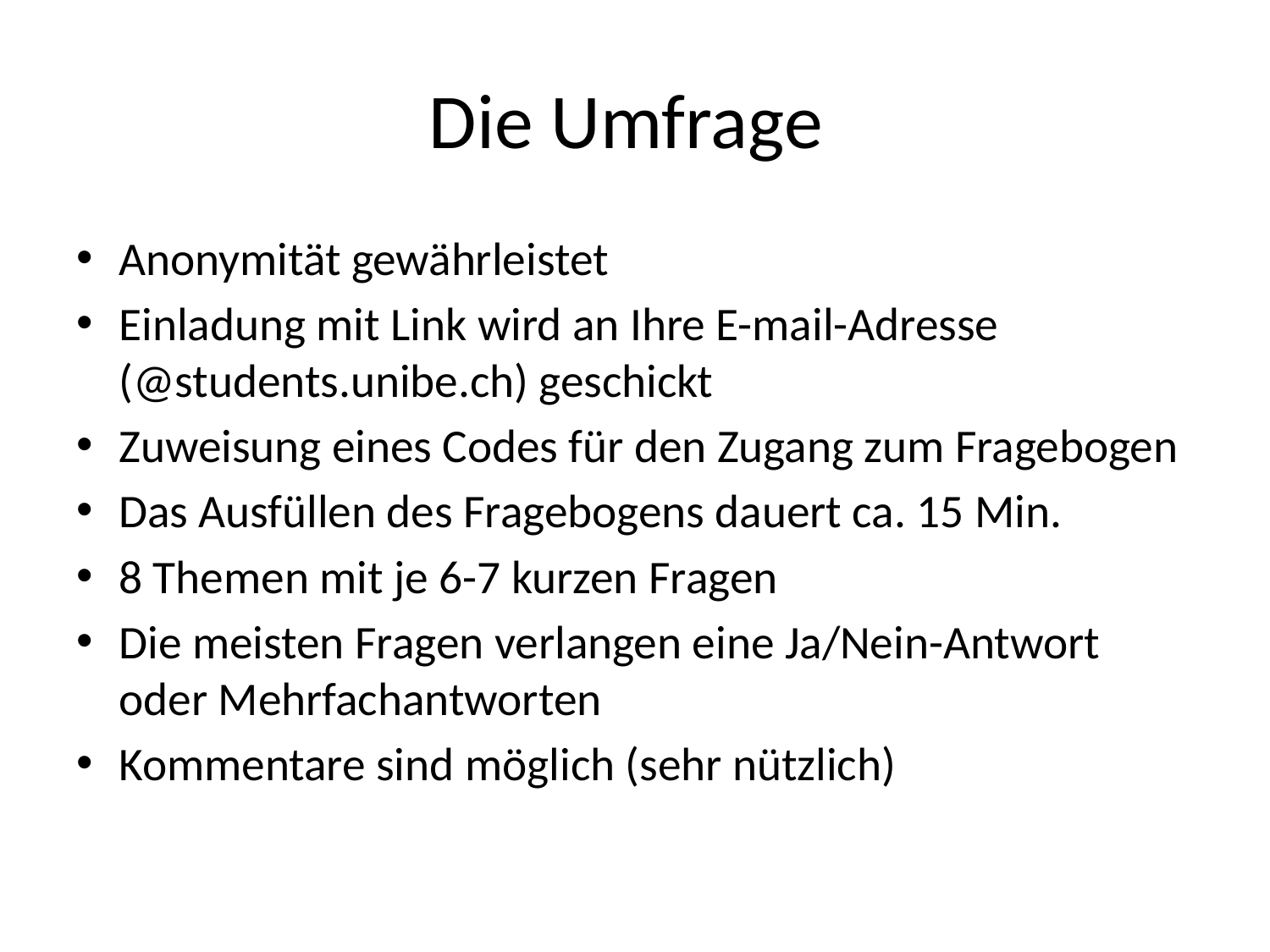

# Die Umfrage
Anonymität gewährleistet
Einladung mit Link wird an Ihre E-mail-Adresse (@students.unibe.ch) geschickt
Zuweisung eines Codes für den Zugang zum Fragebogen
Das Ausfüllen des Fragebogens dauert ca. 15 Min.
8 Themen mit je 6-7 kurzen Fragen
Die meisten Fragen verlangen eine Ja/Nein-Antwort oder Mehrfachantworten
Kommentare sind möglich (sehr nützlich)